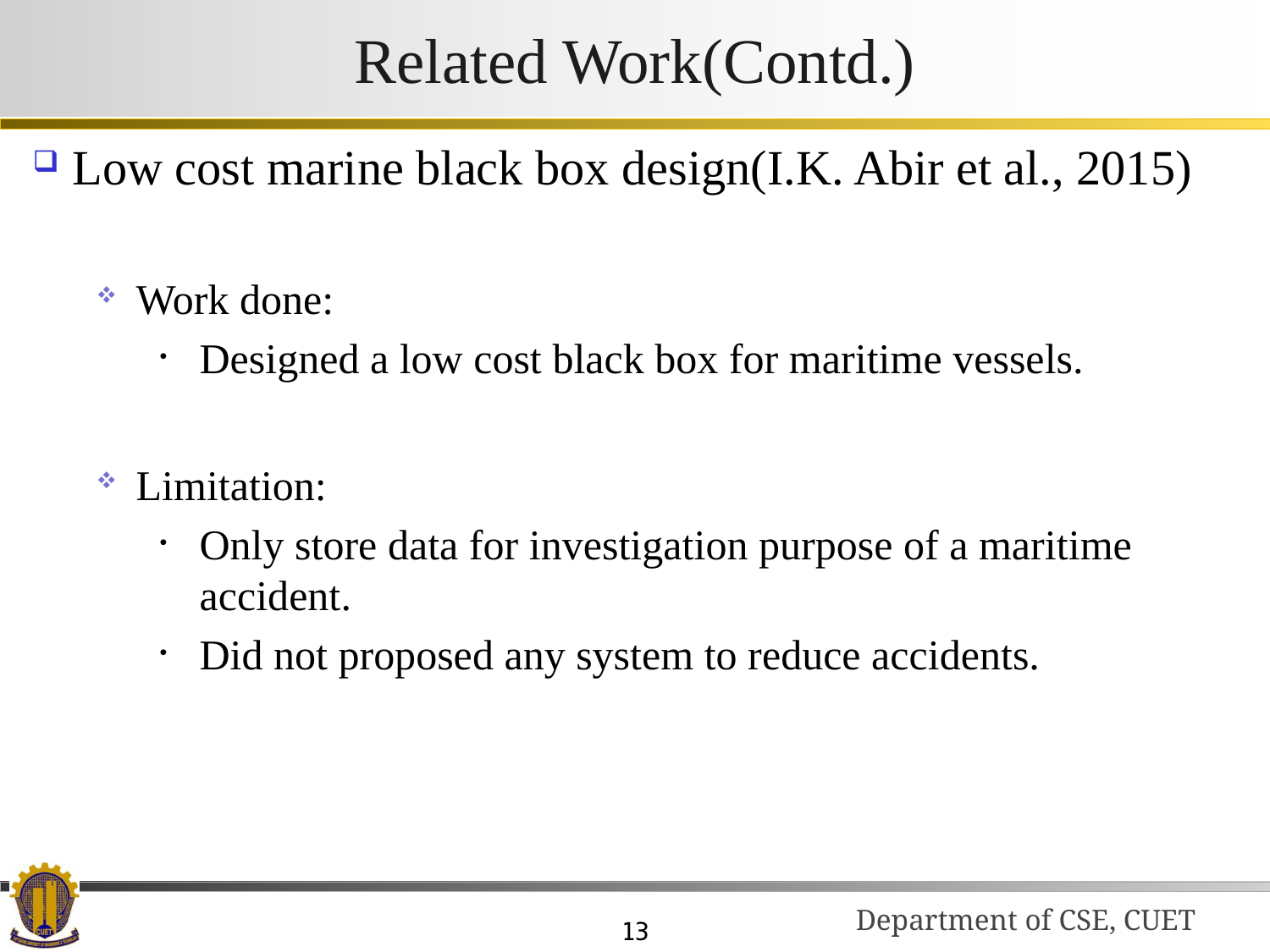

# Related Work(Contd.)
Low cost marine black box design(I.K. Abir et al., 2015)

Work done:
Designed a low cost black box for maritime vessels.

Limitation:
Only store data for investigation purpose of a maritime accident.
Did not proposed any system to reduce accidents.